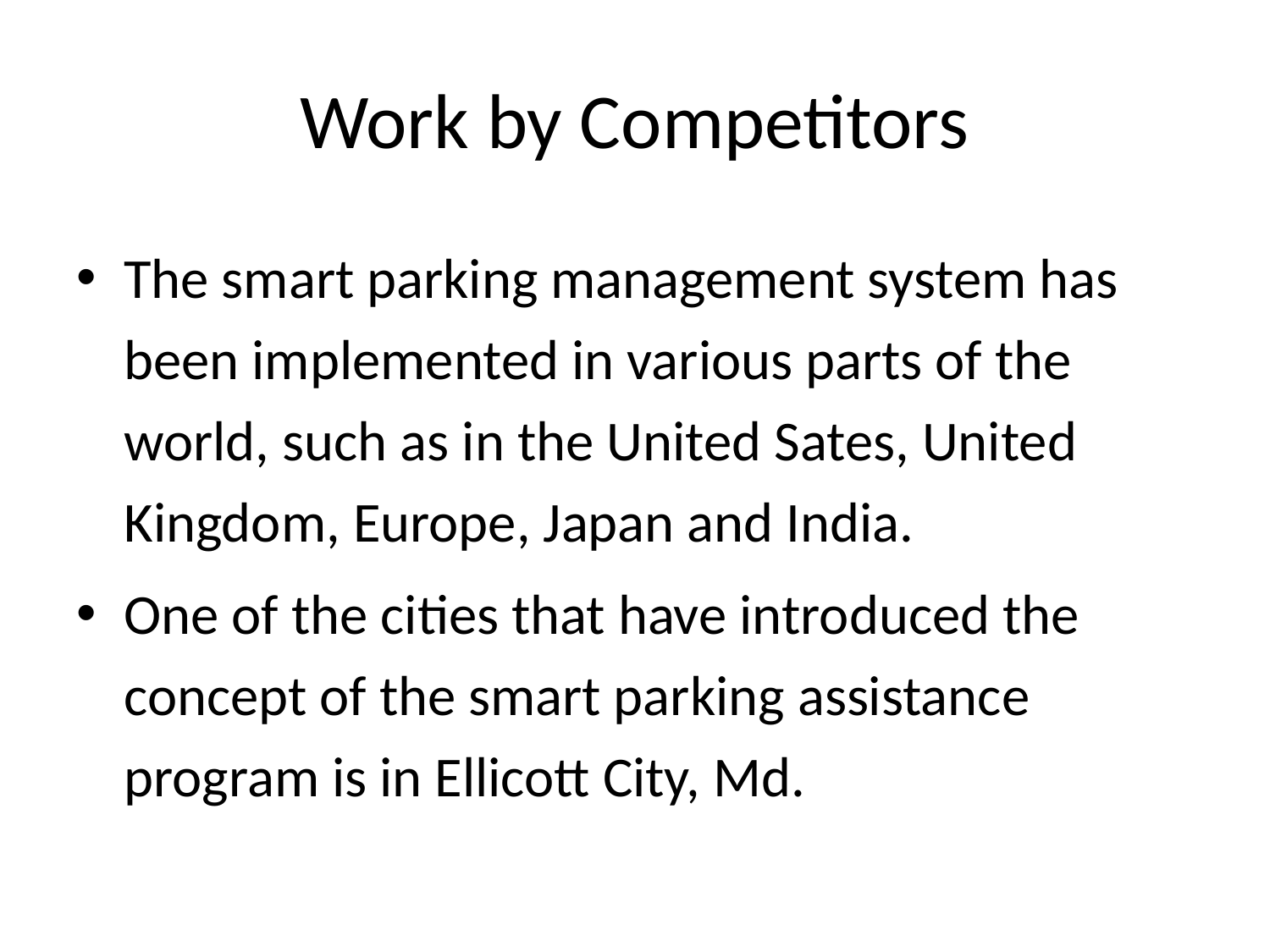

# Work by Competitors
The smart parking management system has been implemented in various parts of the world, such as in the United Sates, United Kingdom, Europe, Japan and India.
One of the cities that have introduced the concept of the smart parking assistance program is in Ellicott City, Md.